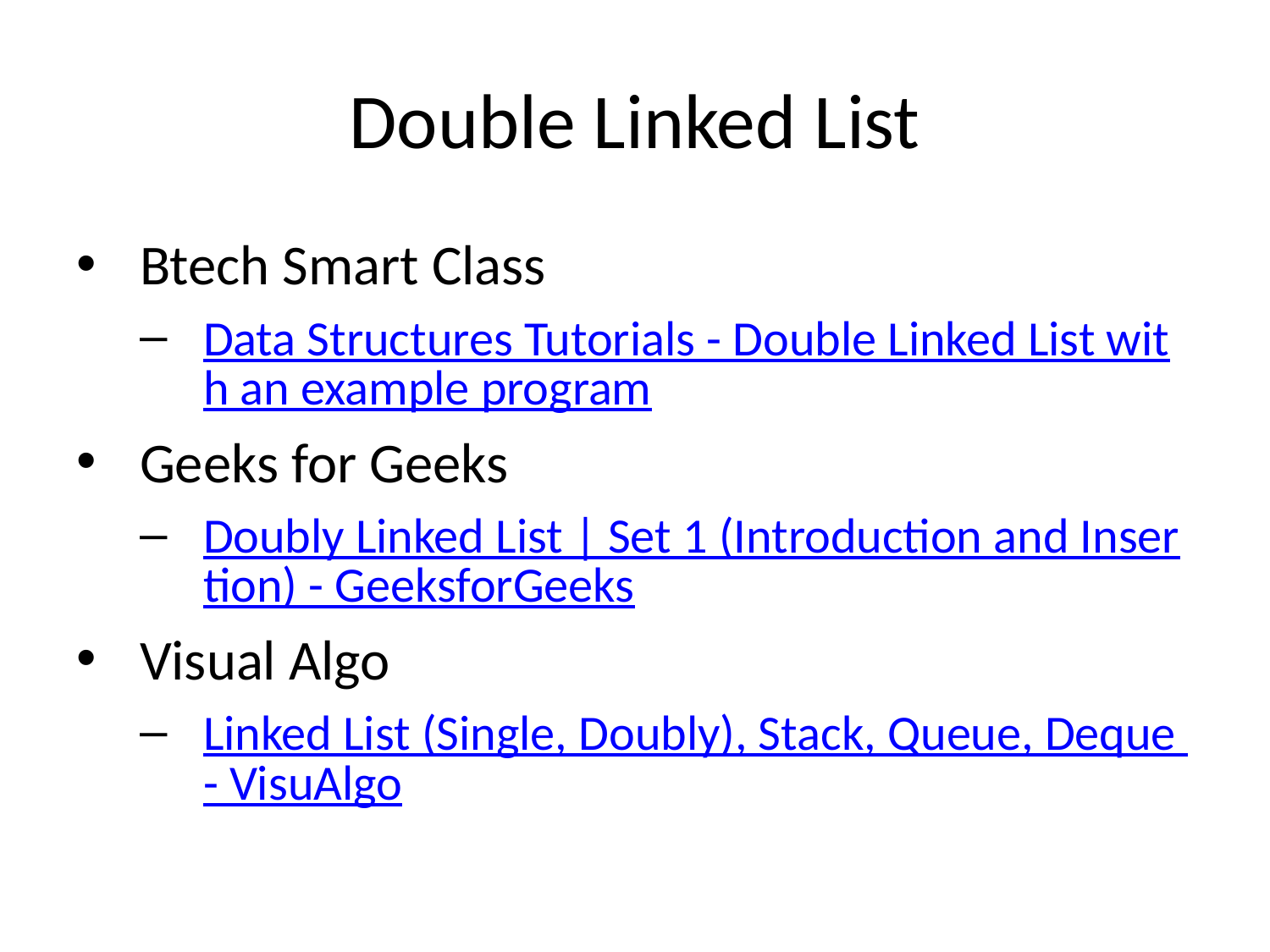

# Double Linked List
Btech Smart Class
Data Structures Tutorials - Double Linked List with an example program
Geeks for Geeks
Doubly Linked List | Set 1 (Introduction and Insertion) - GeeksforGeeks
Visual Algo
Linked List (Single, Doubly), Stack, Queue, Deque - VisuAlgo